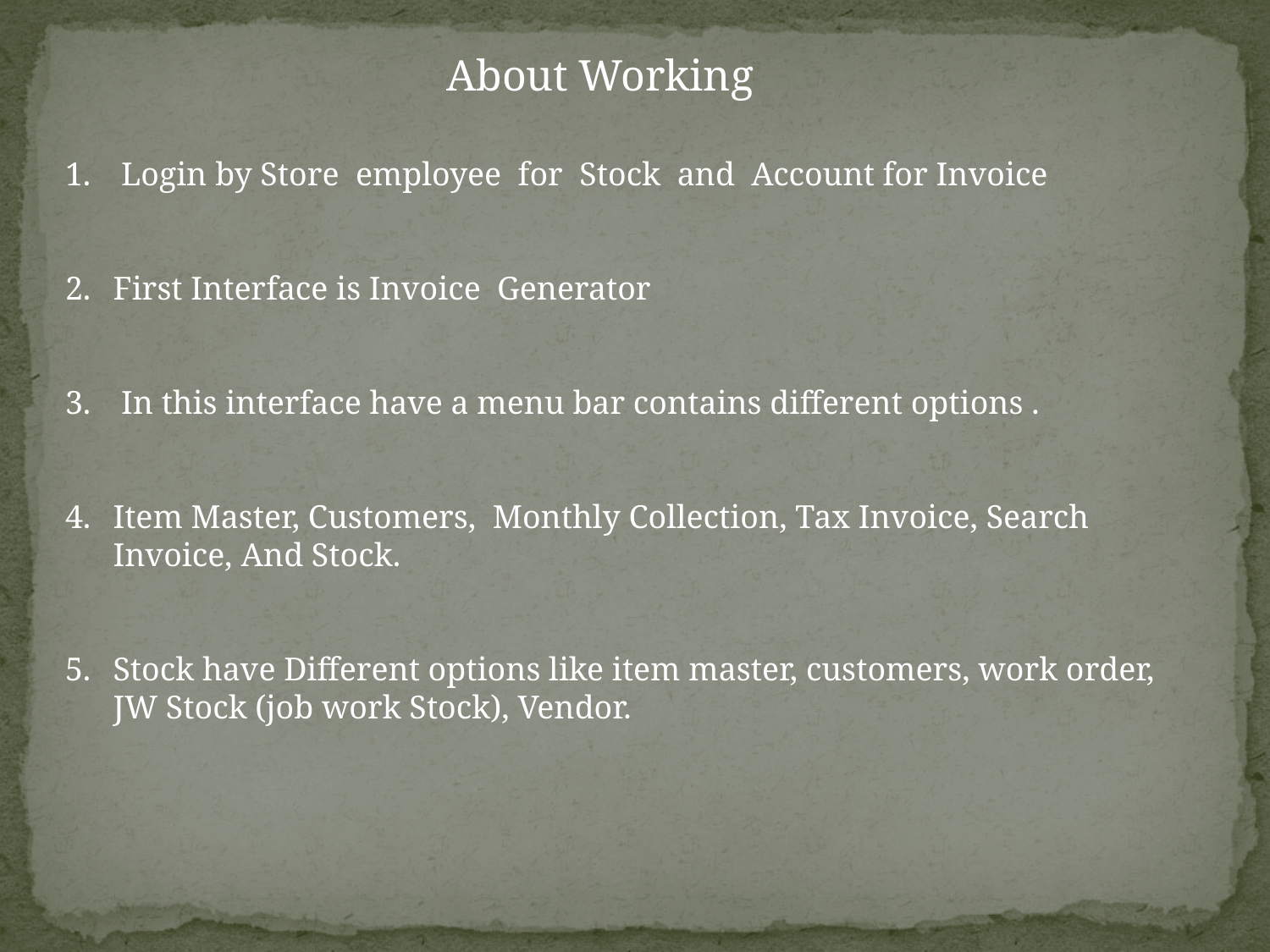

About Working
 Login by Store  employee  for  Stock  and  Account for Invoice

First Interface is Invoice  Generator

 In this interface have a menu bar contains different options .

Item Master, Customers,  Monthly Collection, Tax Invoice, Search Invoice, And Stock.

Stock have Different options like item master, customers, work order, JW Stock (job work Stock), Vendor.